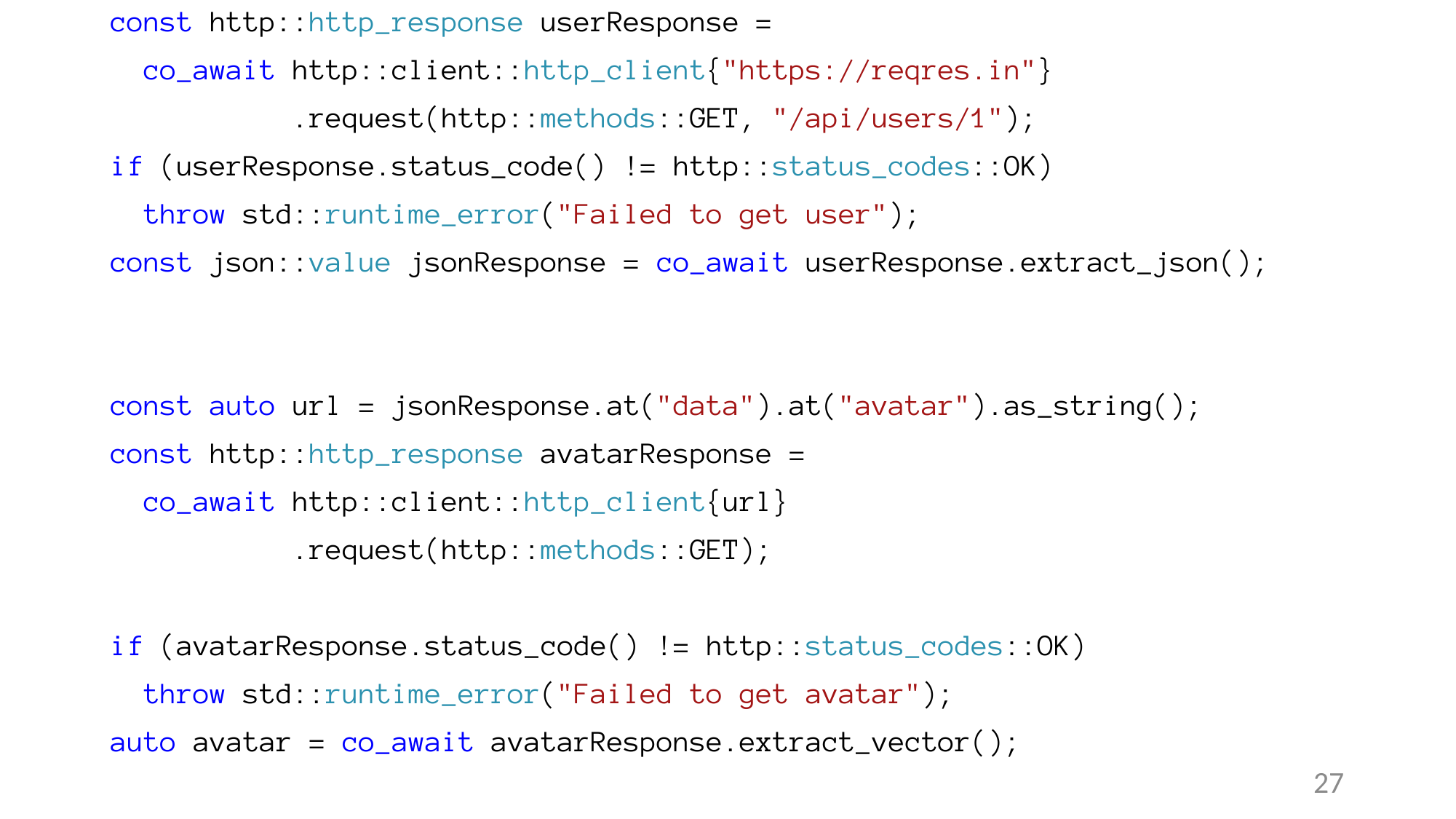

const http::http_response userResponse =
  co_await http::client::http_client{"https://reqres.in"}
           .request(http::methods::GET, "/api/users/1");
if (userResponse.status_code() != http::status_codes::OK)
  throw std::runtime_error("Failed to get user");
const json::value jsonResponse = co_await userResponse.extract_json();

const auto url = jsonResponse.at("data").at("avatar").as_string();
const http::http_response avatarResponse =
  co_await http::client::http_client{url}
           .request(http::methods::GET);

if (avatarResponse.status_code() != http::status_codes::OK)
  throw std::runtime_error("Failed to get avatar");
auto avatar = co_await avatarResponse.extract_vector();
27